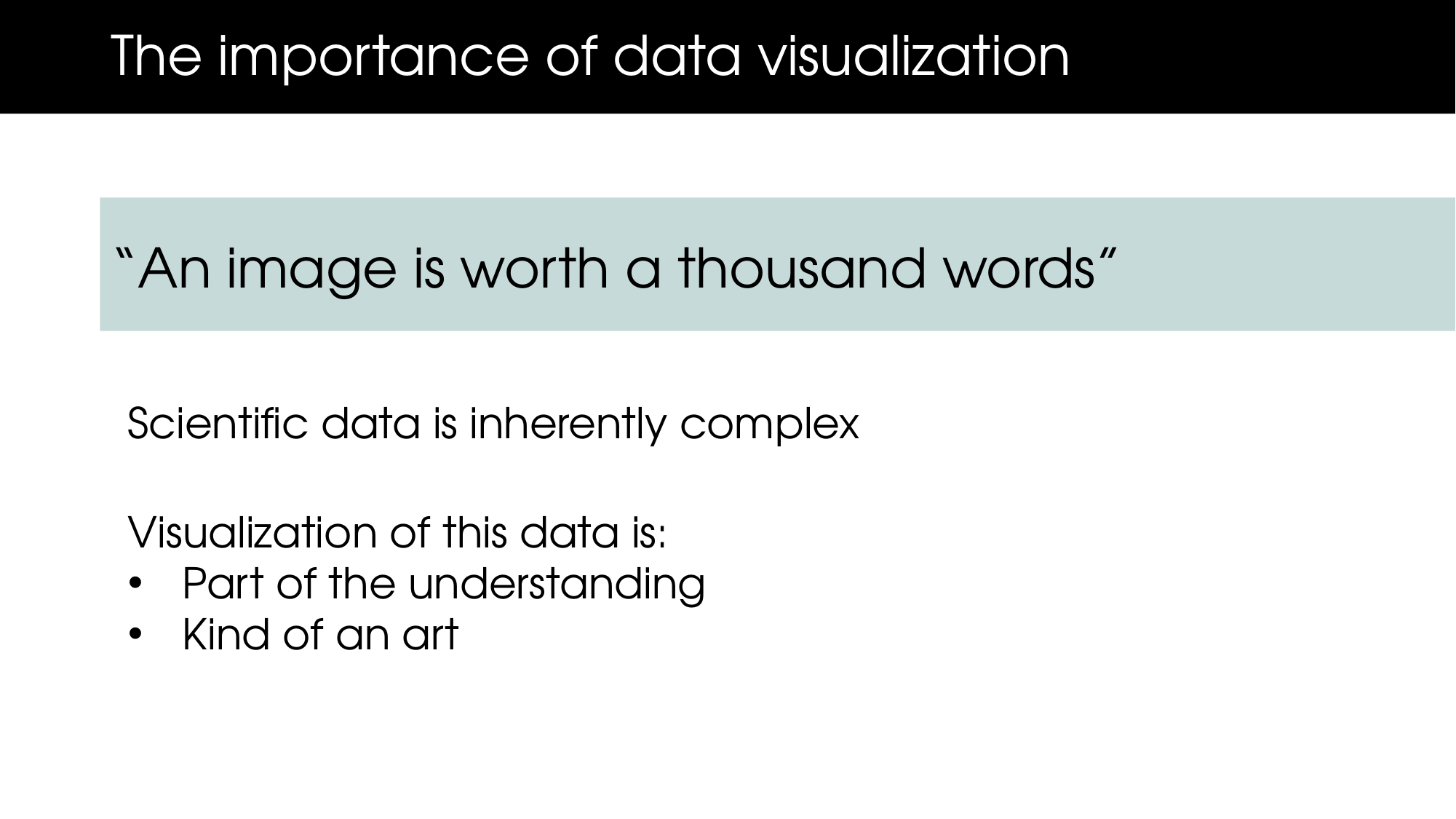

# The importance of data visualization

“An image is worth a thousand words”
Scientific data is inherently complex
Visualization of this data is:
Part of the understanding
Kind of an art